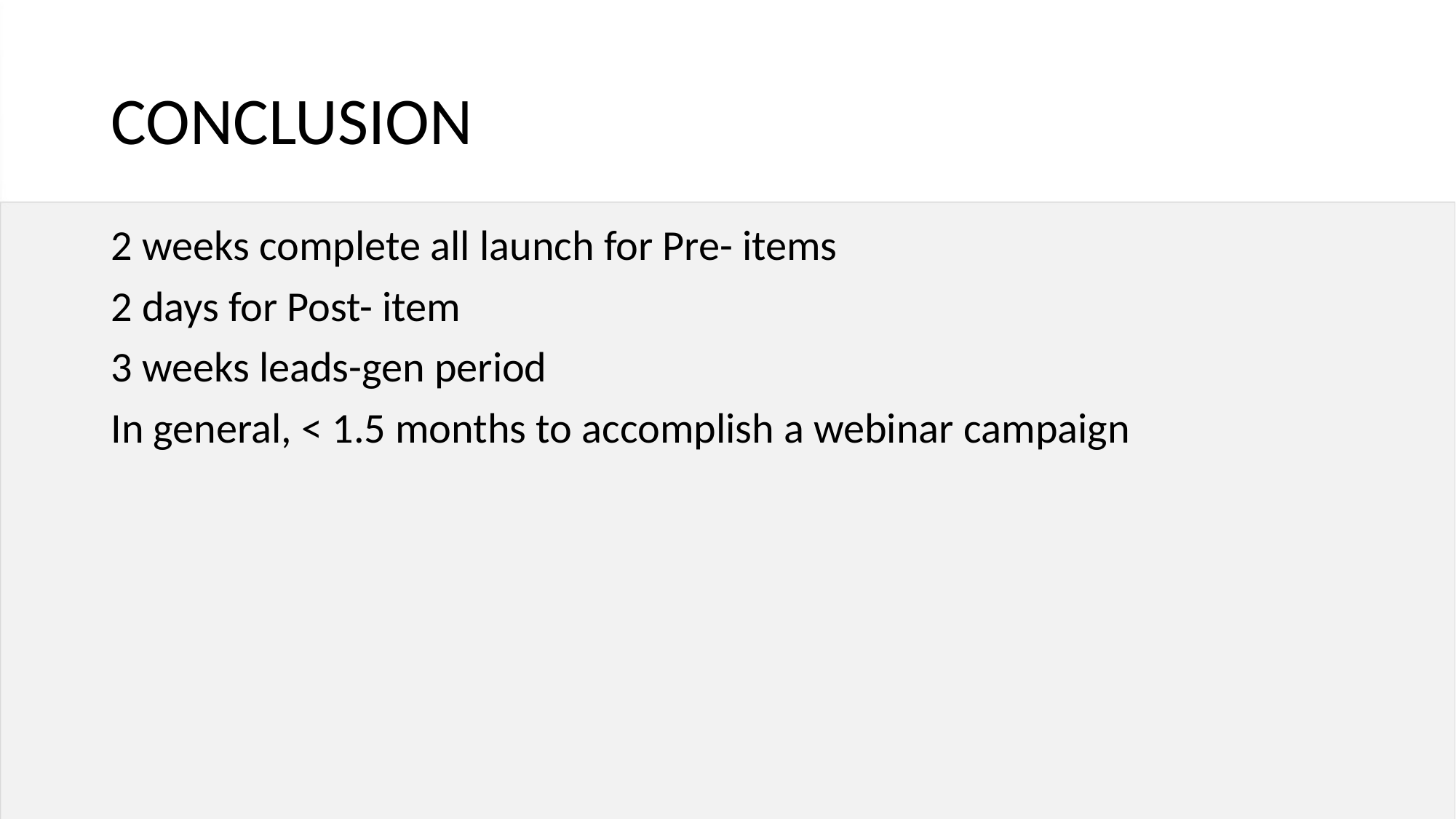

# CONCLUSION
2 weeks complete all launch for Pre- items
2 days for Post- item
3 weeks leads-gen period
In general, < 1.5 months to accomplish a webinar campaign